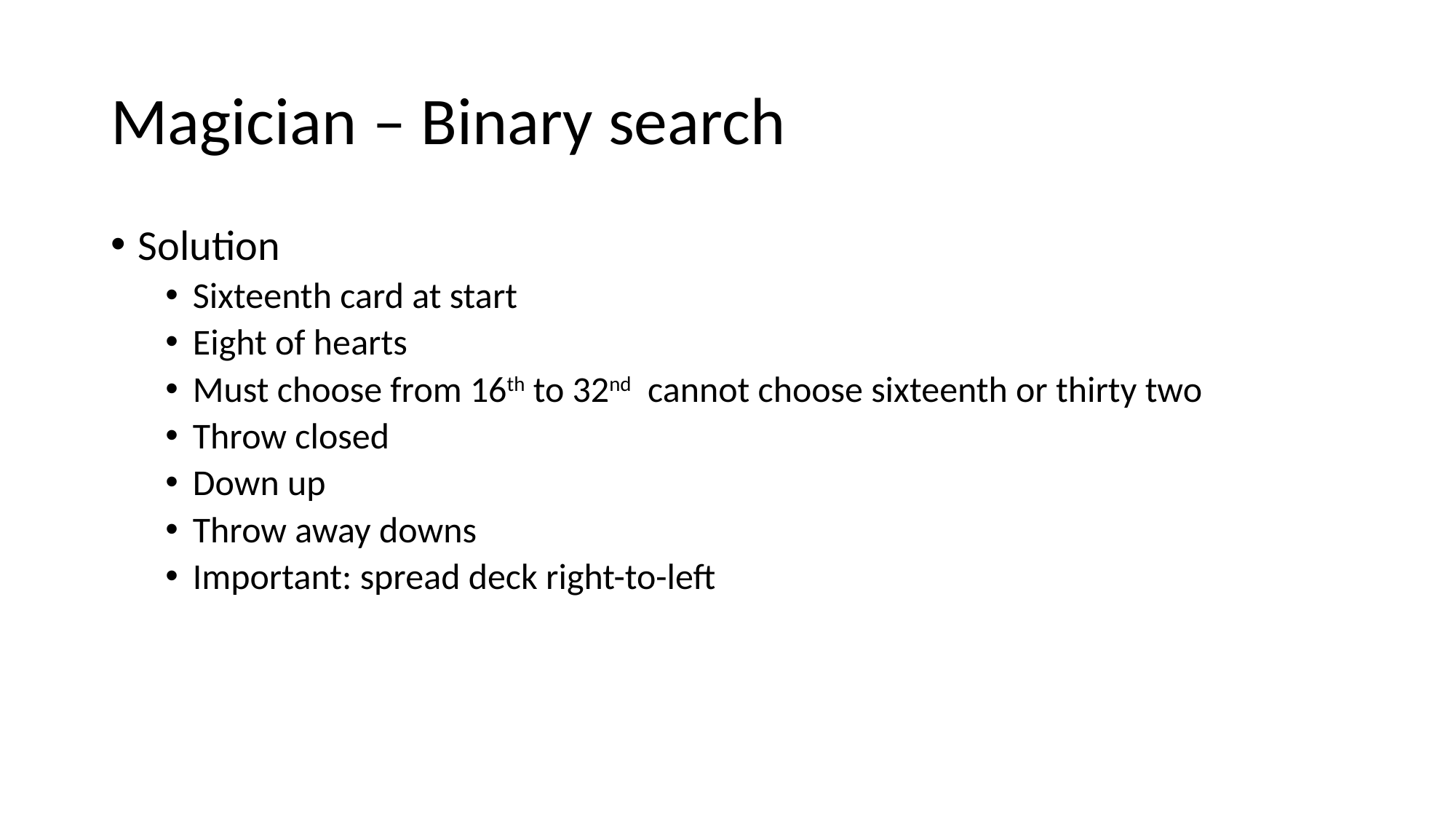

# Magician – Binary search
Solution
Sixteenth card at start
Eight of hearts
Must choose from 16th to 32nd  cannot choose sixteenth or thirty two
Throw closed
Down up
Throw away downs
Important: spread deck right-to-left